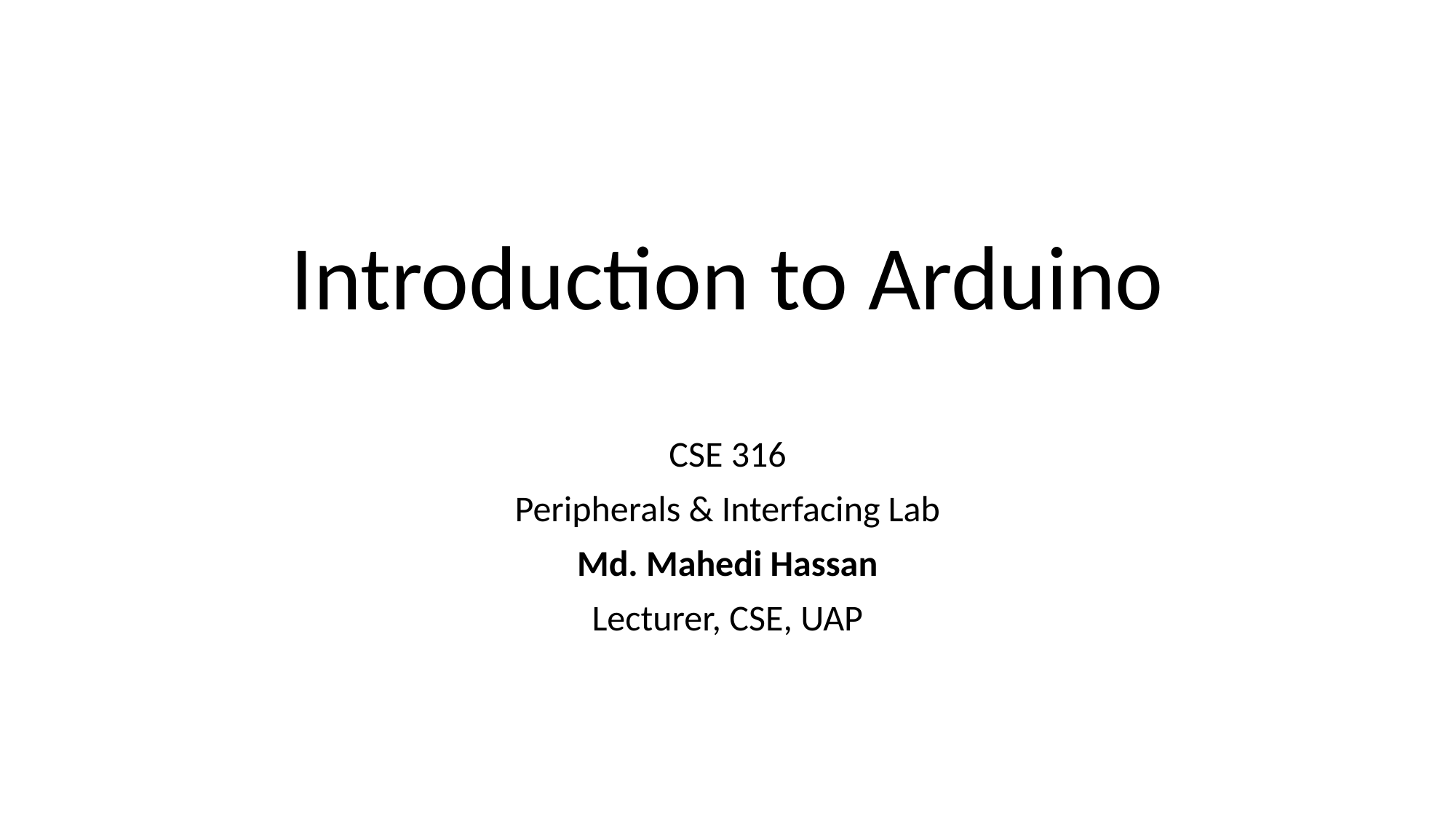

# Introduction to Arduino
CSE 316
Peripherals & Interfacing Lab
Md. Mahedi Hassan
Lecturer, CSE, UAP